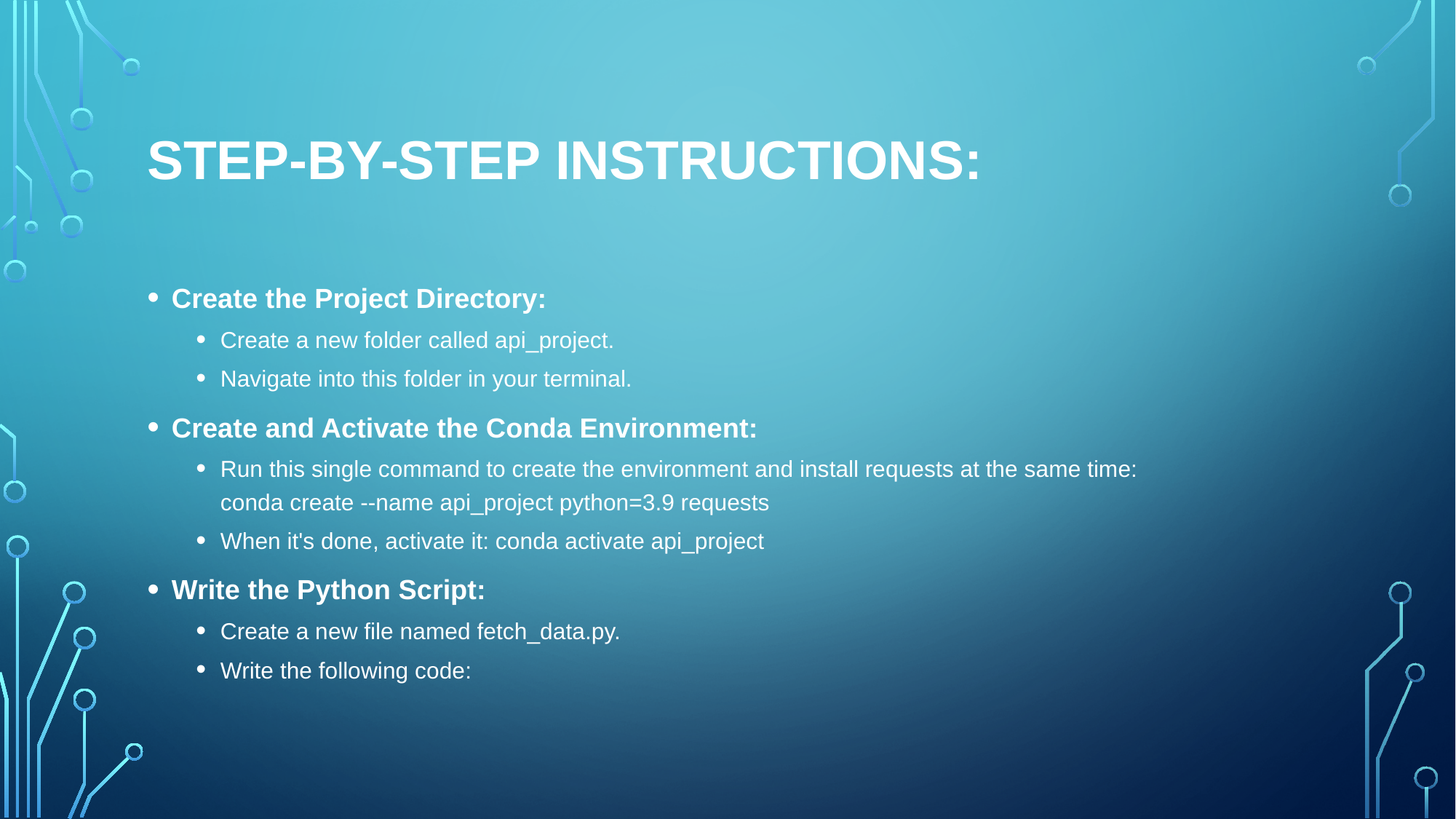

# Step-by-Step Instructions:
Create the Project Directory:
Create a new folder called api_project.
Navigate into this folder in your terminal.
Create and Activate the Conda Environment:
Run this single command to create the environment and install requests at the same time:
conda create --name api_project python=3.9 requests
When it's done, activate it: conda activate api_project
Write the Python Script:
Create a new file named fetch_data.py.
Write the following code: